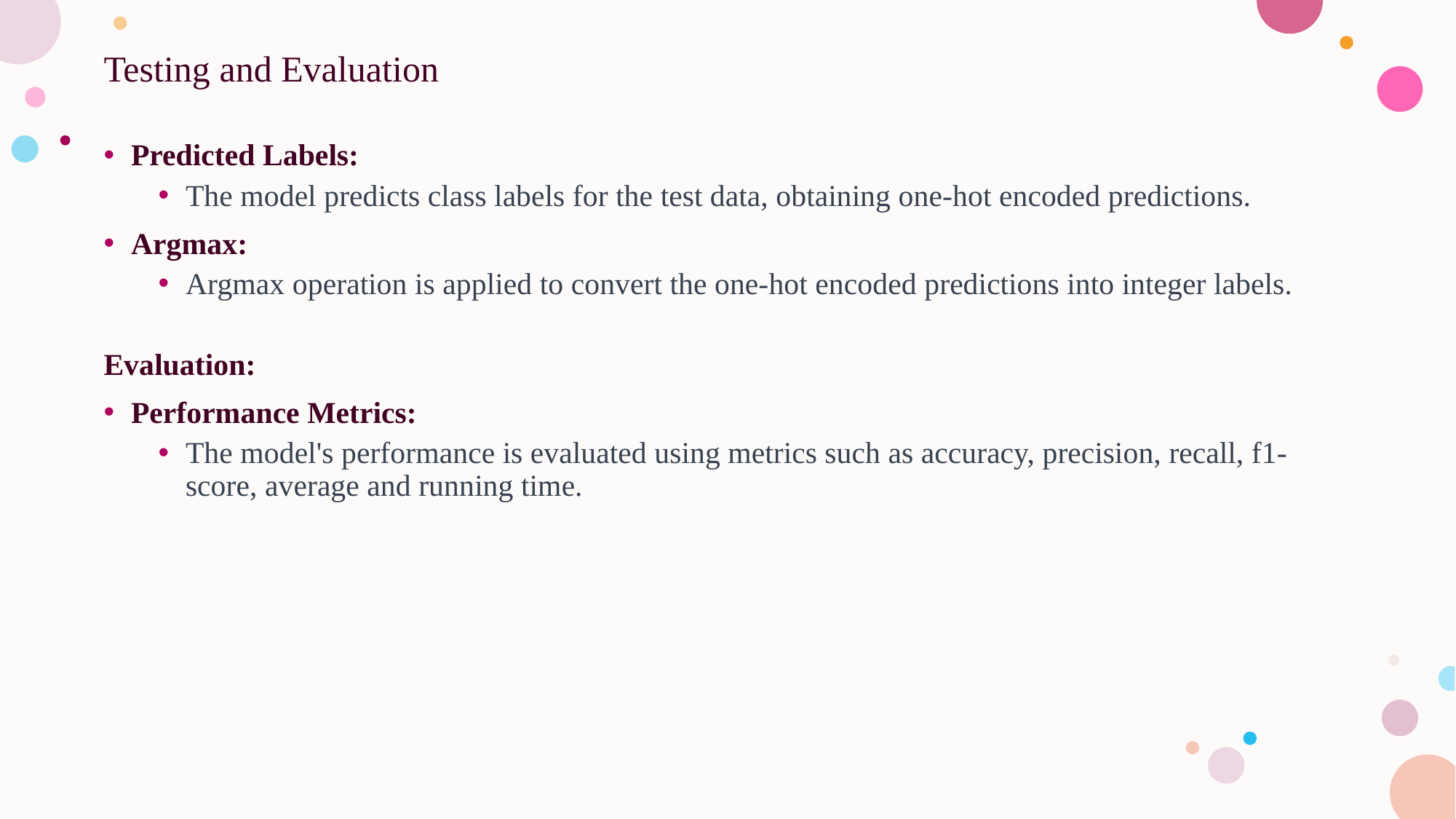

# Testing and Evaluation
Predicted Labels:
The model predicts class labels for the test data, obtaining one-hot encoded predictions.
Argmax:
Argmax operation is applied to convert the one-hot encoded predictions into integer labels.

Evaluation:
Performance Metrics:
The model's performance is evaluated using metrics such as accuracy, precision, recall, f1-score, average and running time.